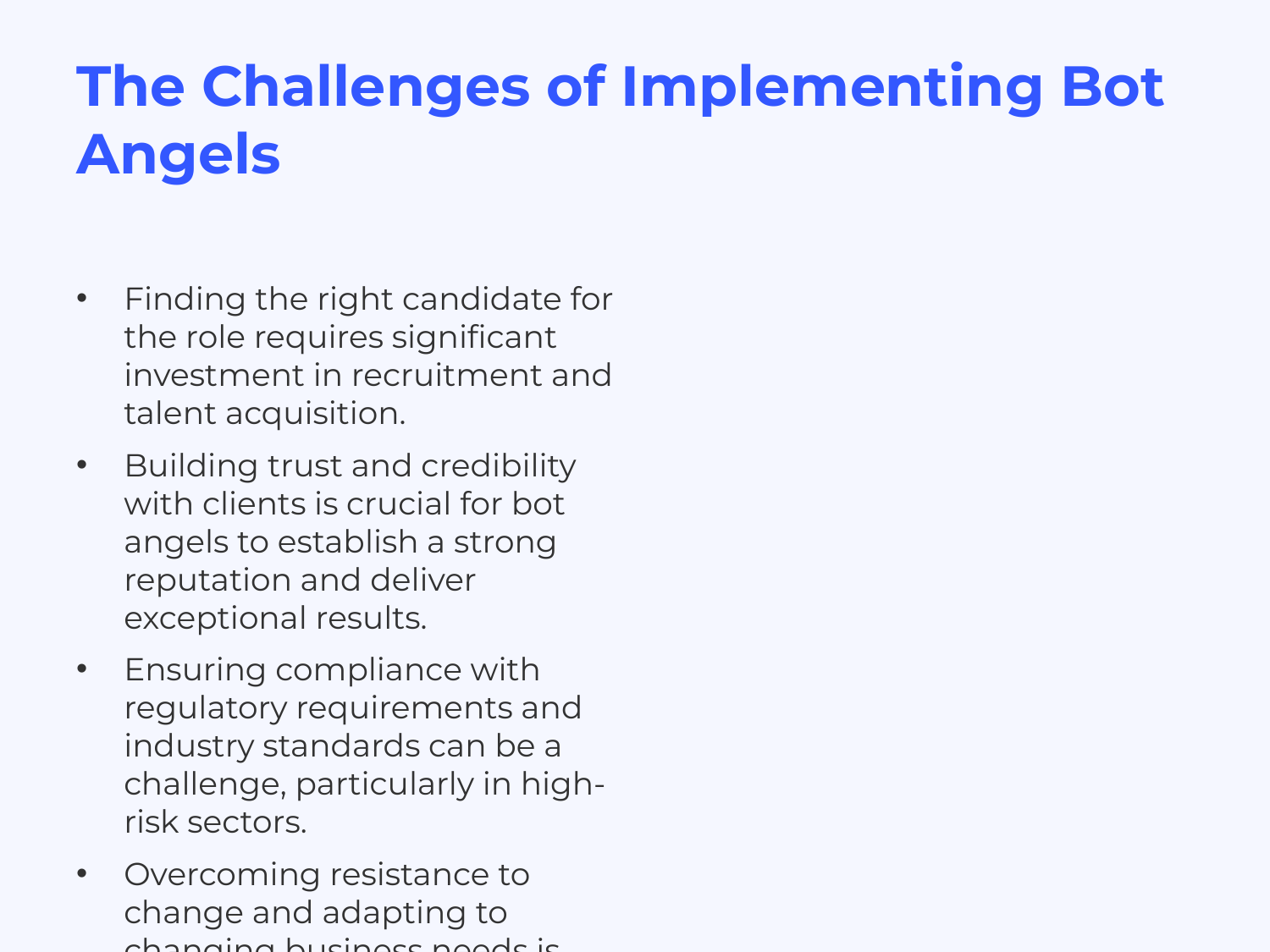

# The Challenges of Implementing Bot Angels

Finding the right candidate for the role requires significant investment in recruitment and talent acquisition.
Building trust and credibility with clients is crucial for bot angels to establish a strong reputation and deliver exceptional results.
Ensuring compliance with regulatory requirements and industry standards can be a challenge, particularly in high-risk sectors.
Overcoming resistance to change and adapting to changing business needs is essential for bot angels to remain effective.
Maintaining expertise and staying up-to-date with the latest technologies and trends requires continuous learning and professional development.